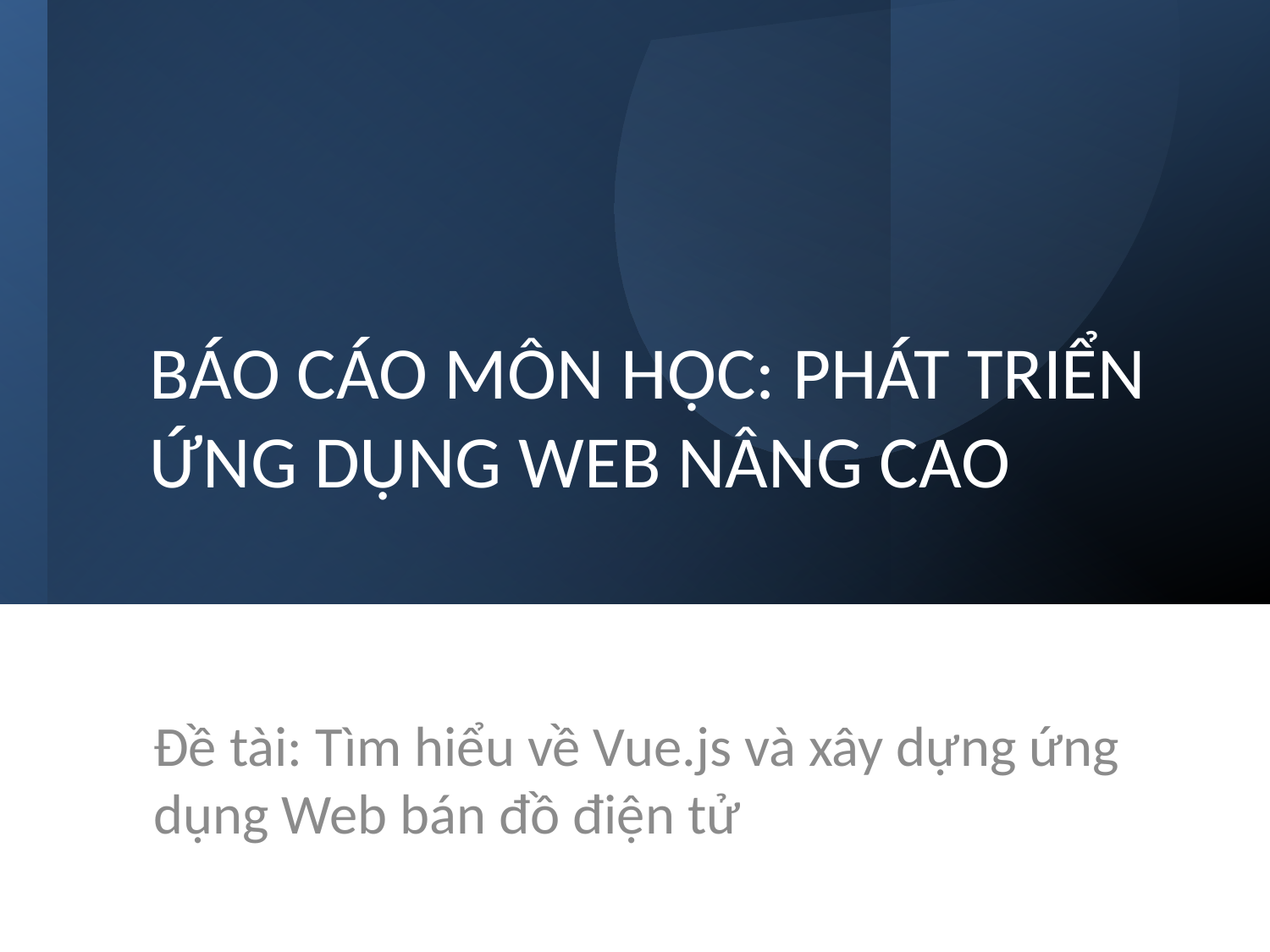

# BÁO CÁO MÔN HỌC: PHÁT TRIỂN ỨNG DỤNG WEB NÂNG CAO
Đề tài: Tìm hiểu về Vue.js và xây dựng ứng dụng Web bán đồ điện tử